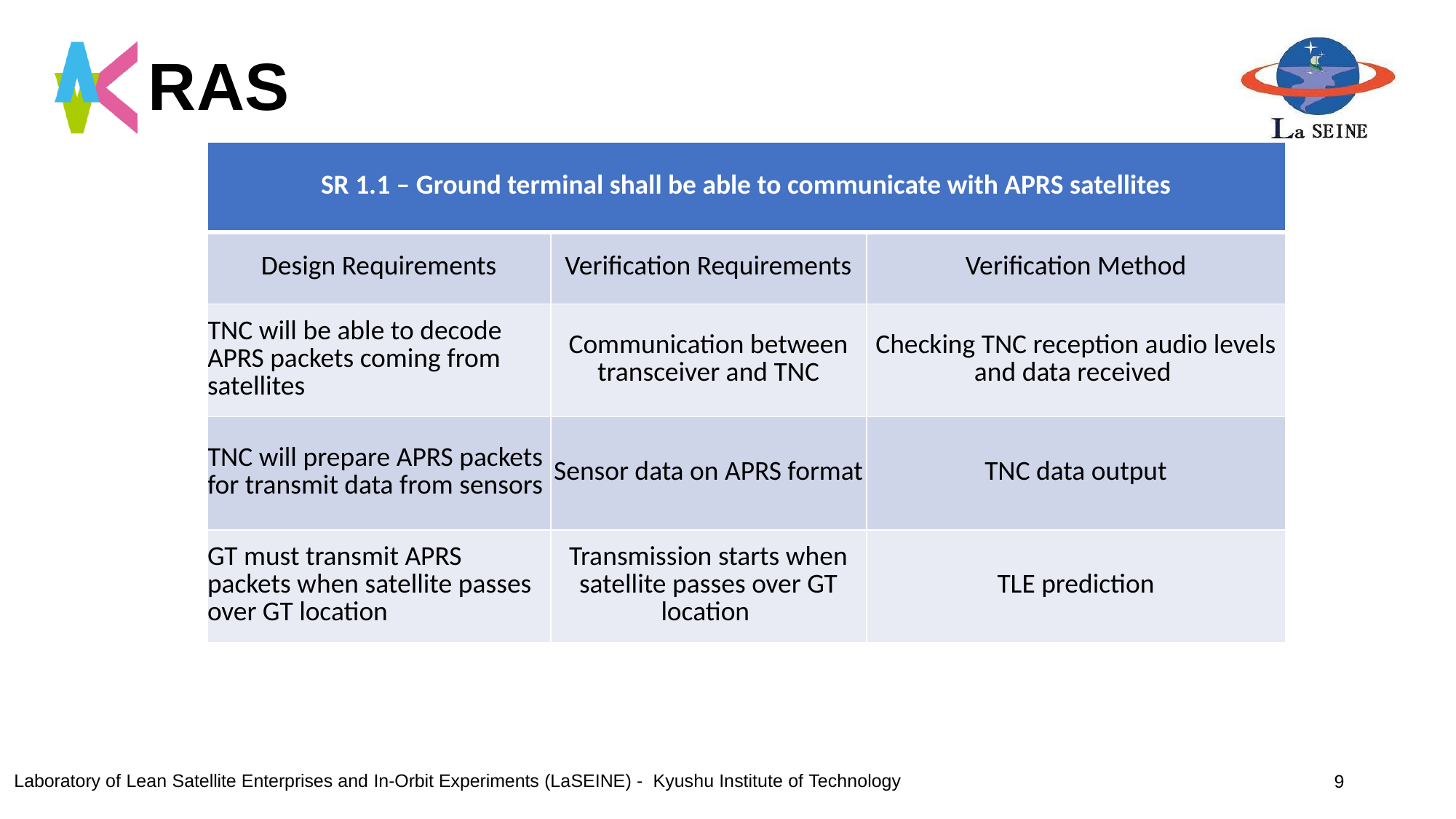

# RAS
| SR 1.1 – Ground terminal shall be able to communicate with APRS satellites |  |  |
| --- | --- | --- |
| Design Requirements | Verification Requirements | Verification Method |
| TNC will be able to decode APRS packets coming from satellites | Communication between transceiver and TNC | Checking TNC reception audio levels and data received |
| TNC will prepare APRS packets for transmit data from sensors | Sensor data on APRS format | TNC data output |
| GT must transmit APRS packets when satellite passes over GT location | Transmission starts when satellite passes over GT location | TLE prediction |
9